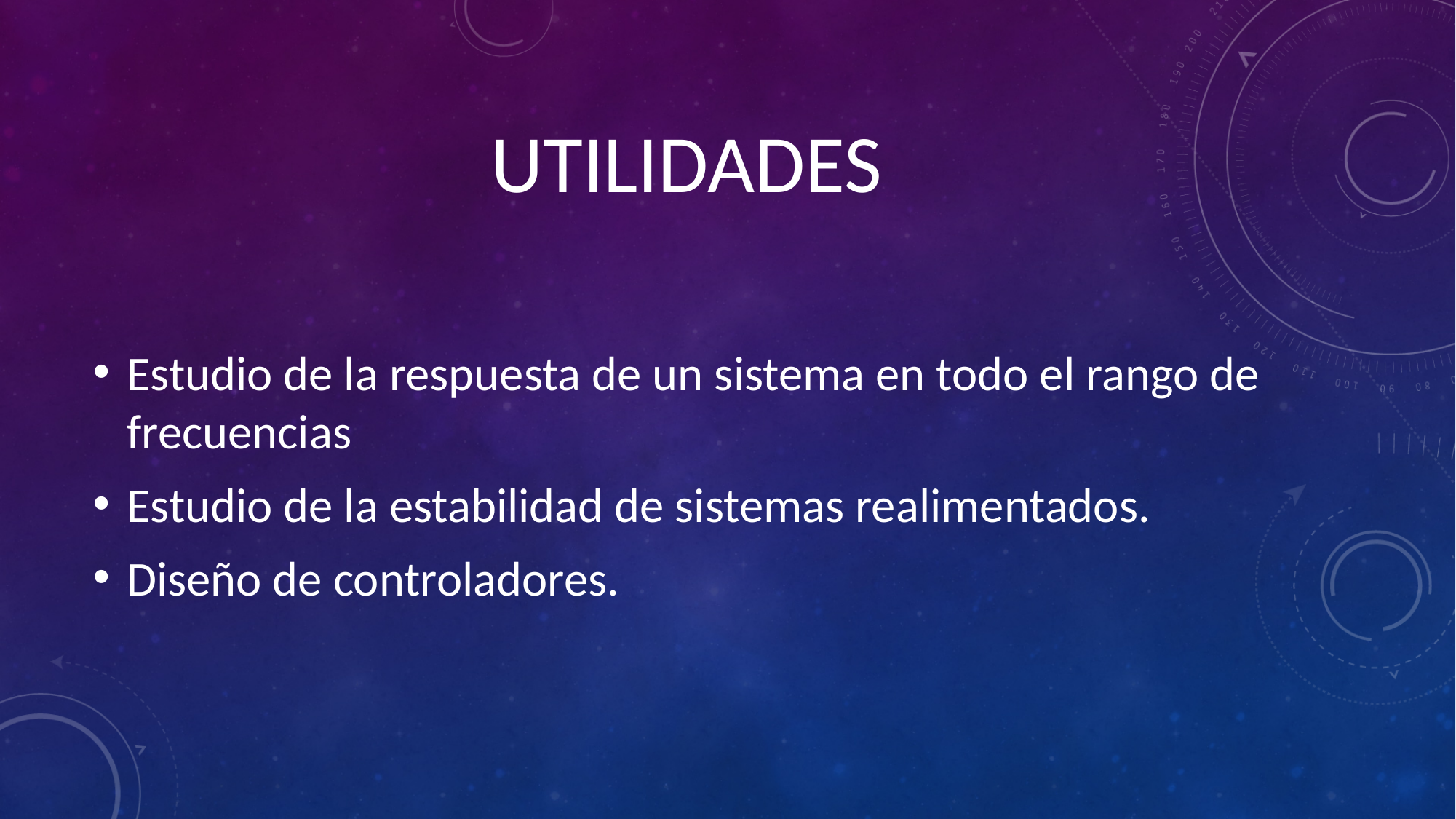

# Utilidades
Estudio de la respuesta de un sistema en todo el rango de frecuencias
Estudio de la estabilidad de sistemas realimentados.
Diseño de controladores.